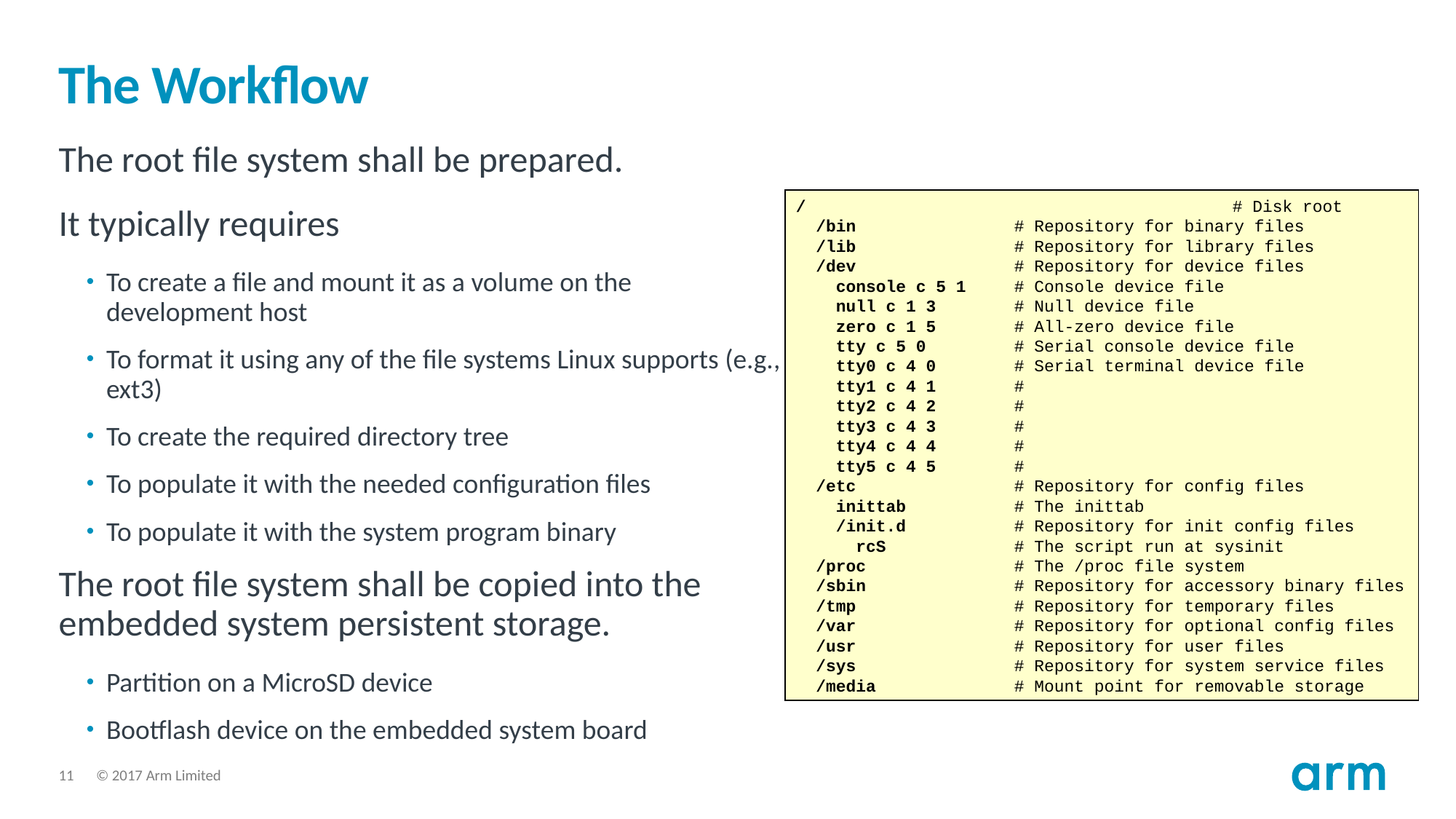

# The Workflow
The root file system shall be prepared.
It typically requires
To create a file and mount it as a volume on the development host
To format it using any of the file systems Linux supports (e.g., ext3)
To create the required directory tree
To populate it with the needed configuration files
To populate it with the system program binary
The root file system shall be copied into the embedded system persistent storage.
Partition on a MicroSD device
Bootflash device on the embedded system board

/				# Disk root
  /bin		# Repository for binary files
  /lib		# Repository for library files
  /dev		# Repository for device files
    console c 5 1	# Console device file
    null c 1 3	# Null device file
    zero c 1 5 	# All-zero device file
    tty c 5 0 	# Serial console device file
    tty0 c 4 0 	# Serial terminal device file
    tty1 c 4 1 	#
    tty2 c 4 2 	#
    tty3 c 4 3 	#
    tty4 c 4 4 	#
    tty5 c 4 5 	#
  /etc		# Repository for config files
    inittab	# The inittab
    /init.d	# Repository for init config files
      rcS		# The script run at sysinit
  /proc		# The /proc file system
  /sbin		# Repository for accessory binary files
  /tmp		# Repository for temporary files
  /var		# Repository for optional config files
  /usr		# Repository for user files
  /sys		# Repository for system service files
  /media		# Mount point for removable storage